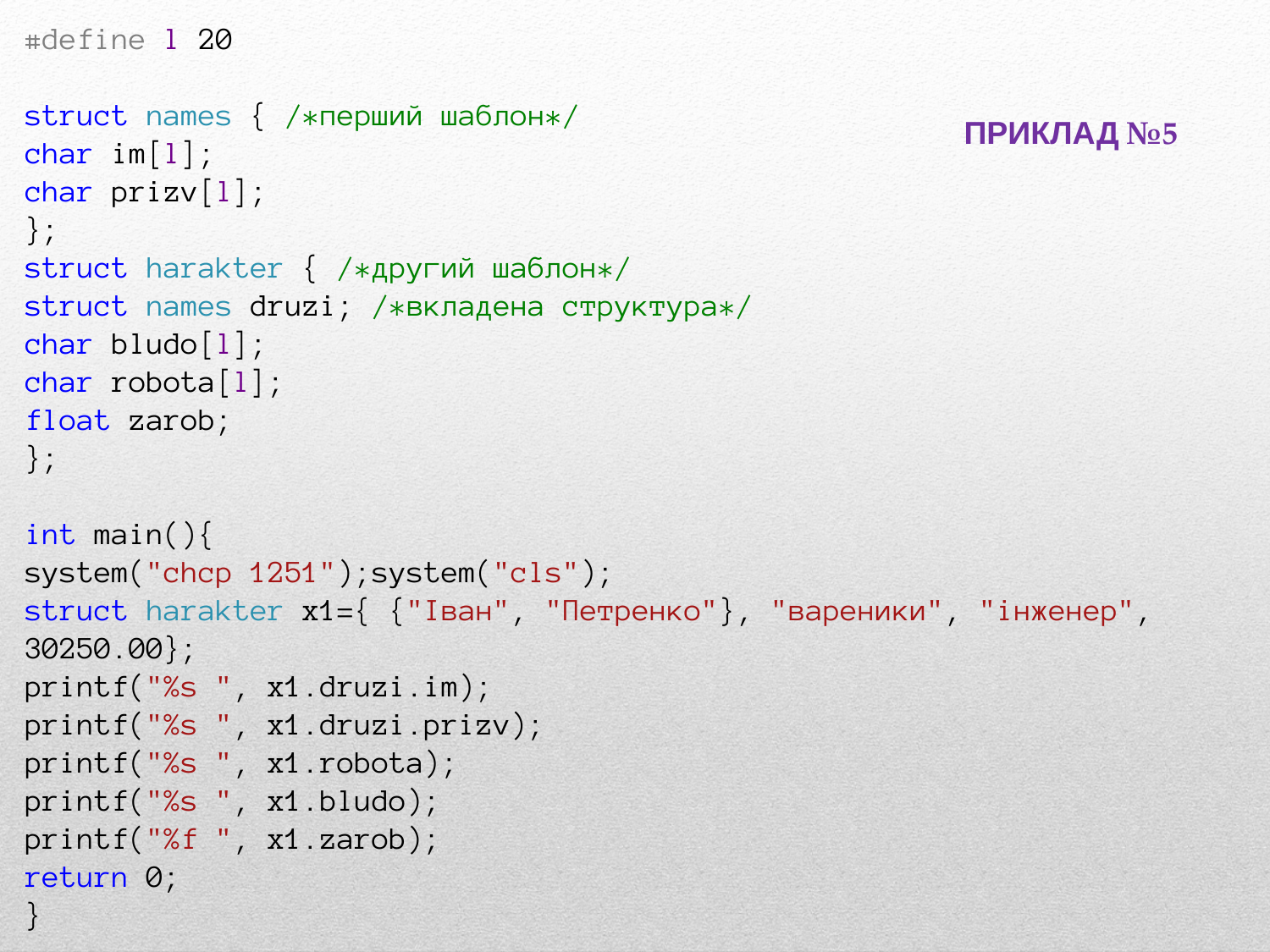

#define l 20

struct names { /*перший шаблон*/
char im[l];
char prizv[l];
};
struct harakter { /*другий шаблон*/
struct names druzi; /*вкладена структура*/
char bludo[l];
char robota[l];
float zarob;
};

int main(){
system("chcp 1251");system("cls");
struct harakter x1={ {"Іван", "Петренко"}, "вареники", "інженер", 30250.00};
printf("%s ", x1.druzi.im);
printf("%s ", x1.druzi.prizv);
printf("%s ", x1.robota);
printf("%s ", x1.bludo);
printf("%f ", x1.zarob);
return 0;
}
ПРИКЛАД №5